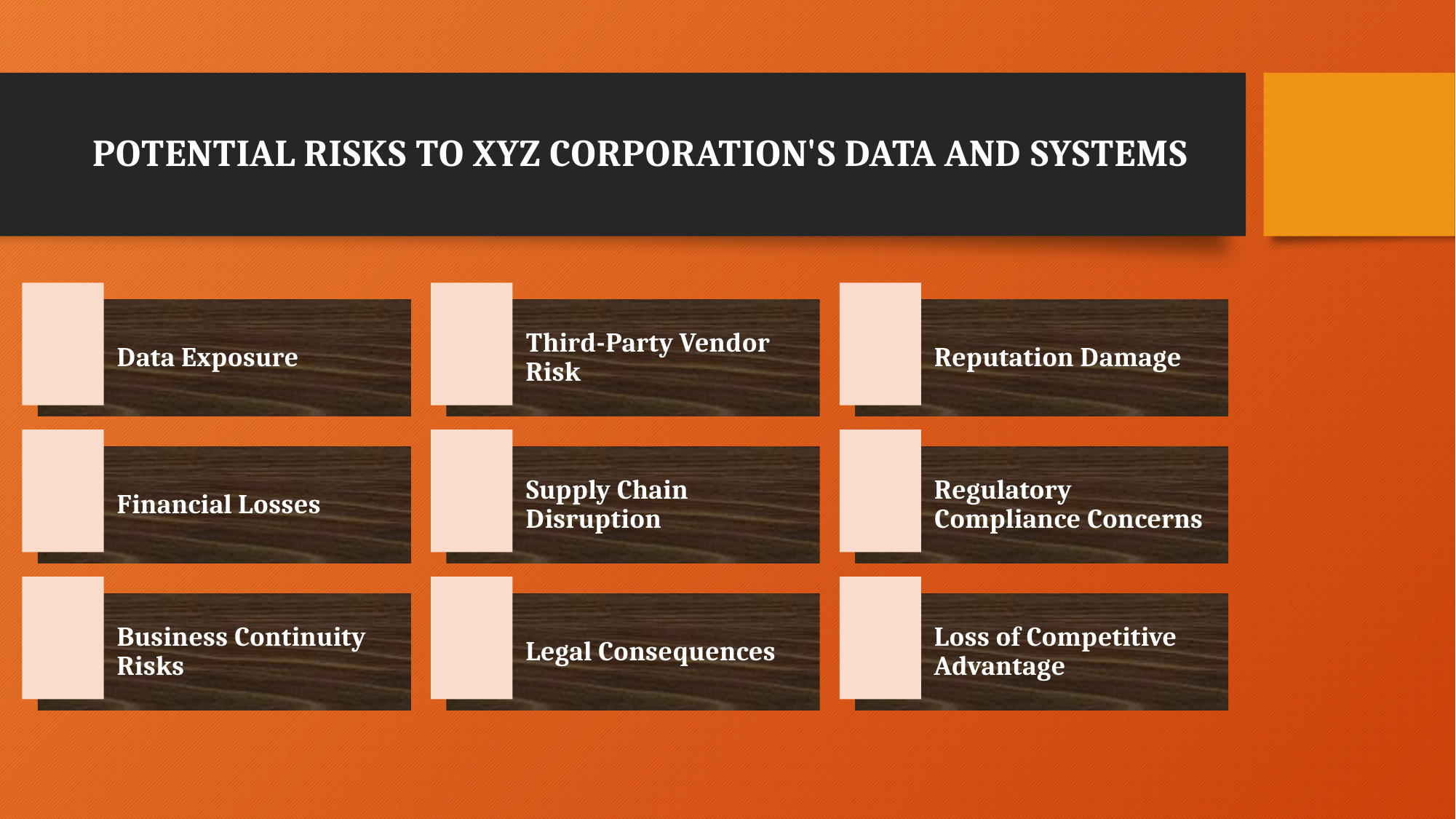

# Potential risks to XYZ Corporation's data and systems
Data Exposure
Third-Party Vendor Risk
Reputation Damage
Financial Losses
Supply Chain Disruption
Regulatory Compliance Concerns
Business Continuity Risks
Legal Consequences
Loss of Competitive Advantage